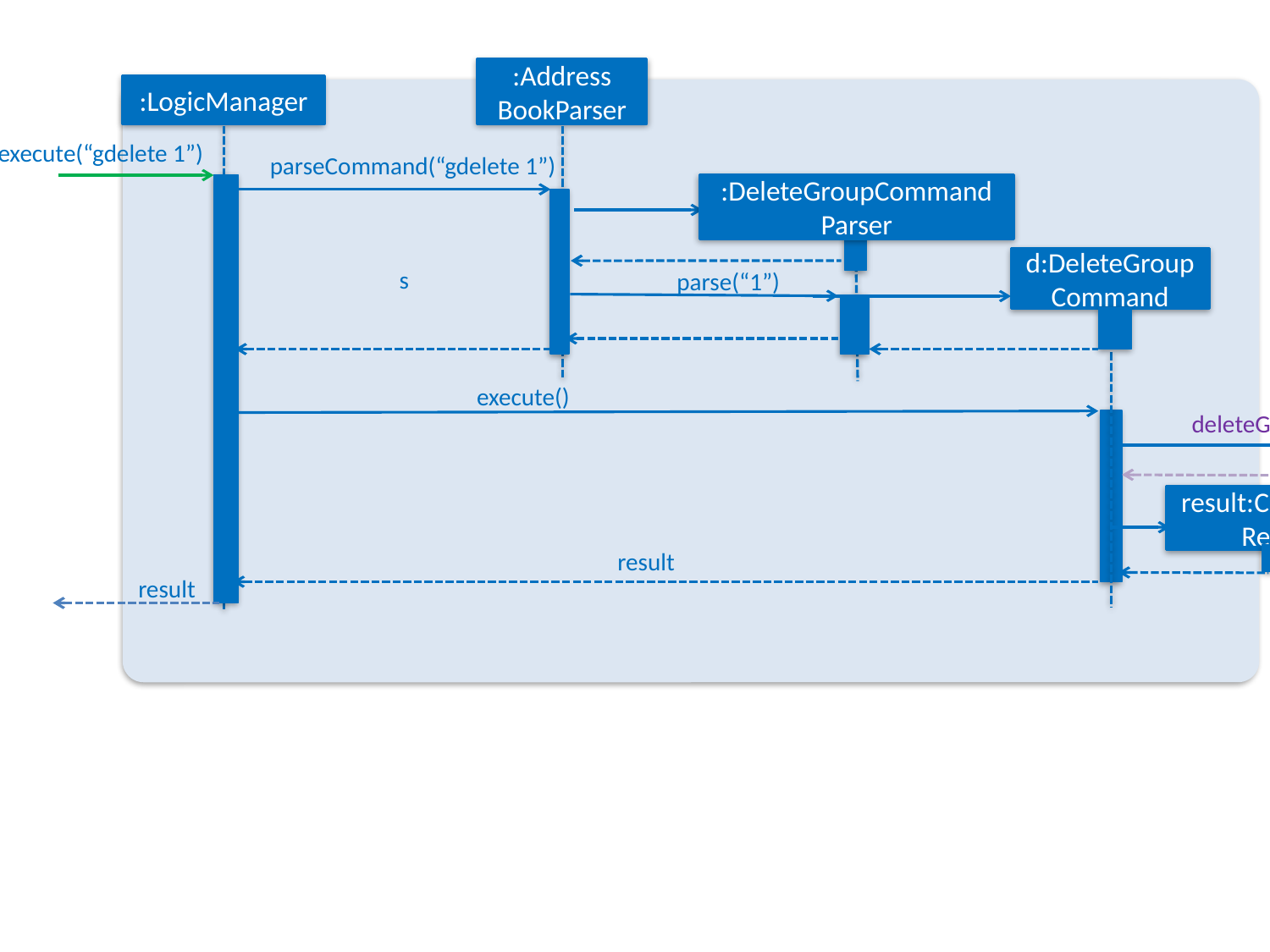

:Address
BookParser
:LogicManager
Logic
:Model
execute(“gdelete 1”)
parseCommand(“gdelete 1”)

:DeleteGroupCommand
Parser

d:DeleteGroupCommand
s
parse(“1”)

execute()
deleteGroup(group)

result:Command
Result

result
result